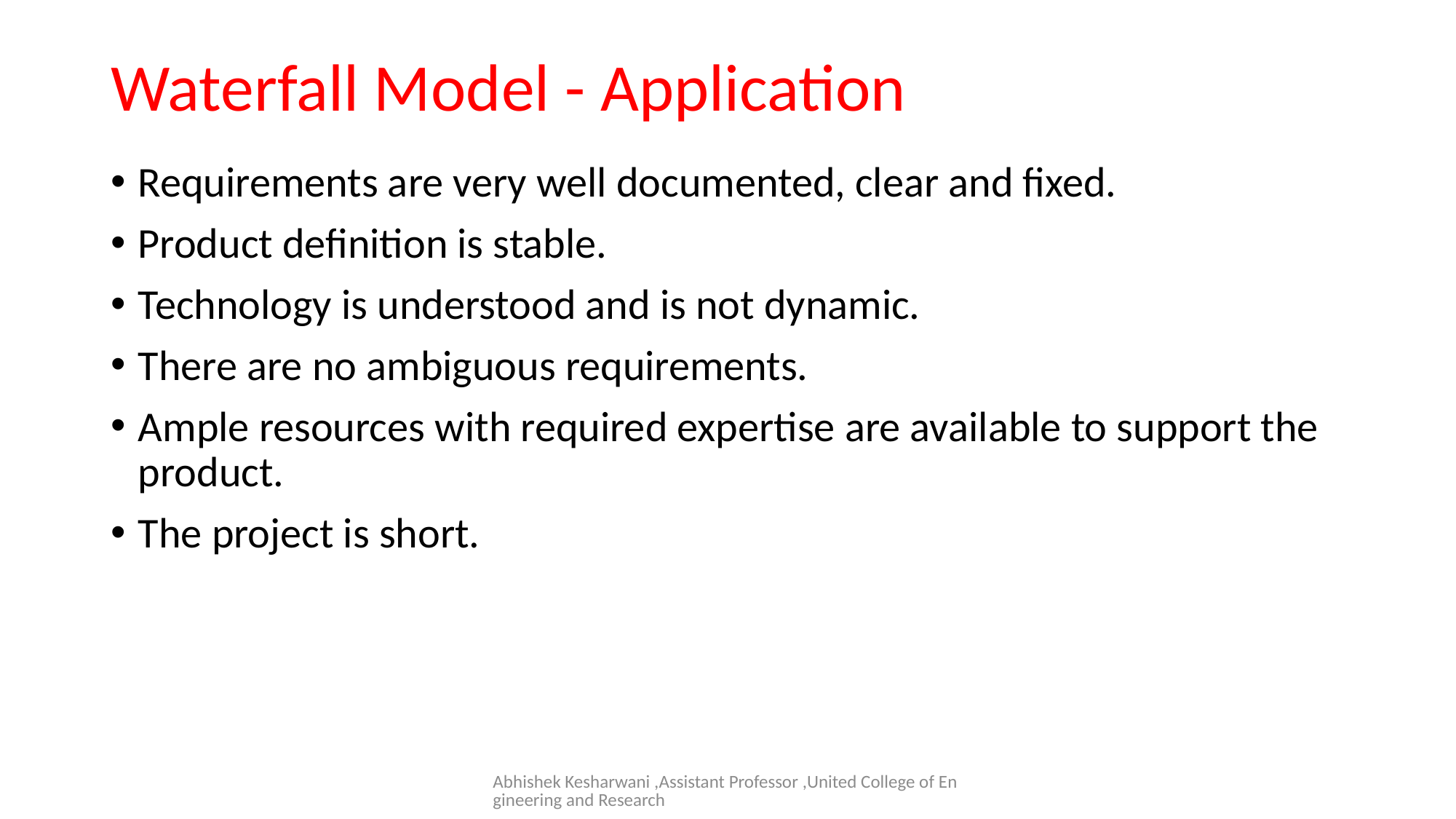

# Waterfall Model - Application
Requirements are very well documented, clear and fixed.
Product definition is stable.
Technology is understood and is not dynamic.
There are no ambiguous requirements.
Ample resources with required expertise are available to support the product.
The project is short.

Abhishek Kesharwani ,Assistant Professor ,United College of Engineering and Research